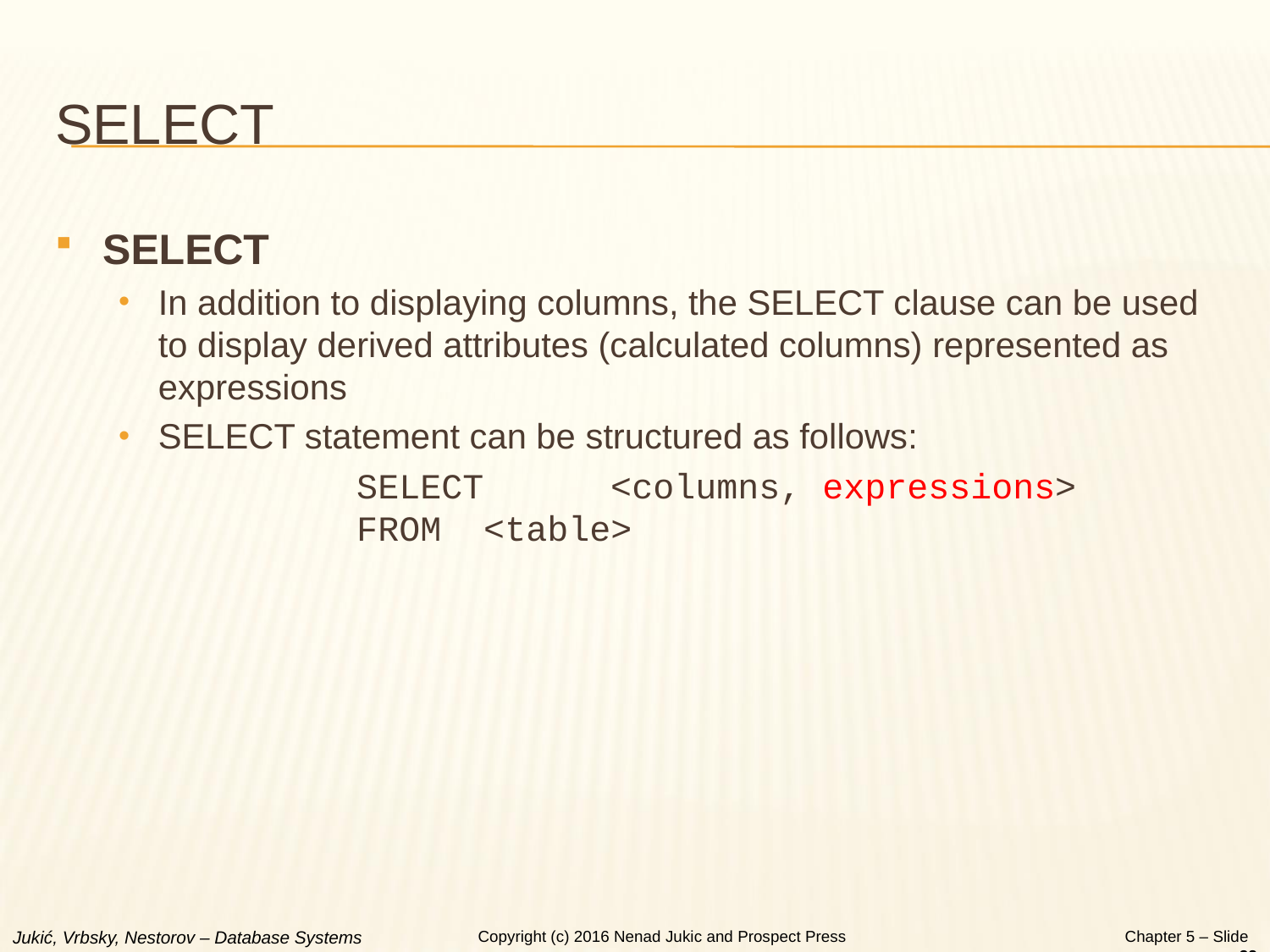

# SELECT
SELECT
In addition to displaying columns, the SELECT clause can be used to display derived attributes (calculated columns) represented as expressions
SELECT statement can be structured as follows:
SELECT 	<columns, expressions>
FROM 	<table>
Jukić, Vrbsky, Nestorov – Database Systems
Chapter 5 – Slide  32